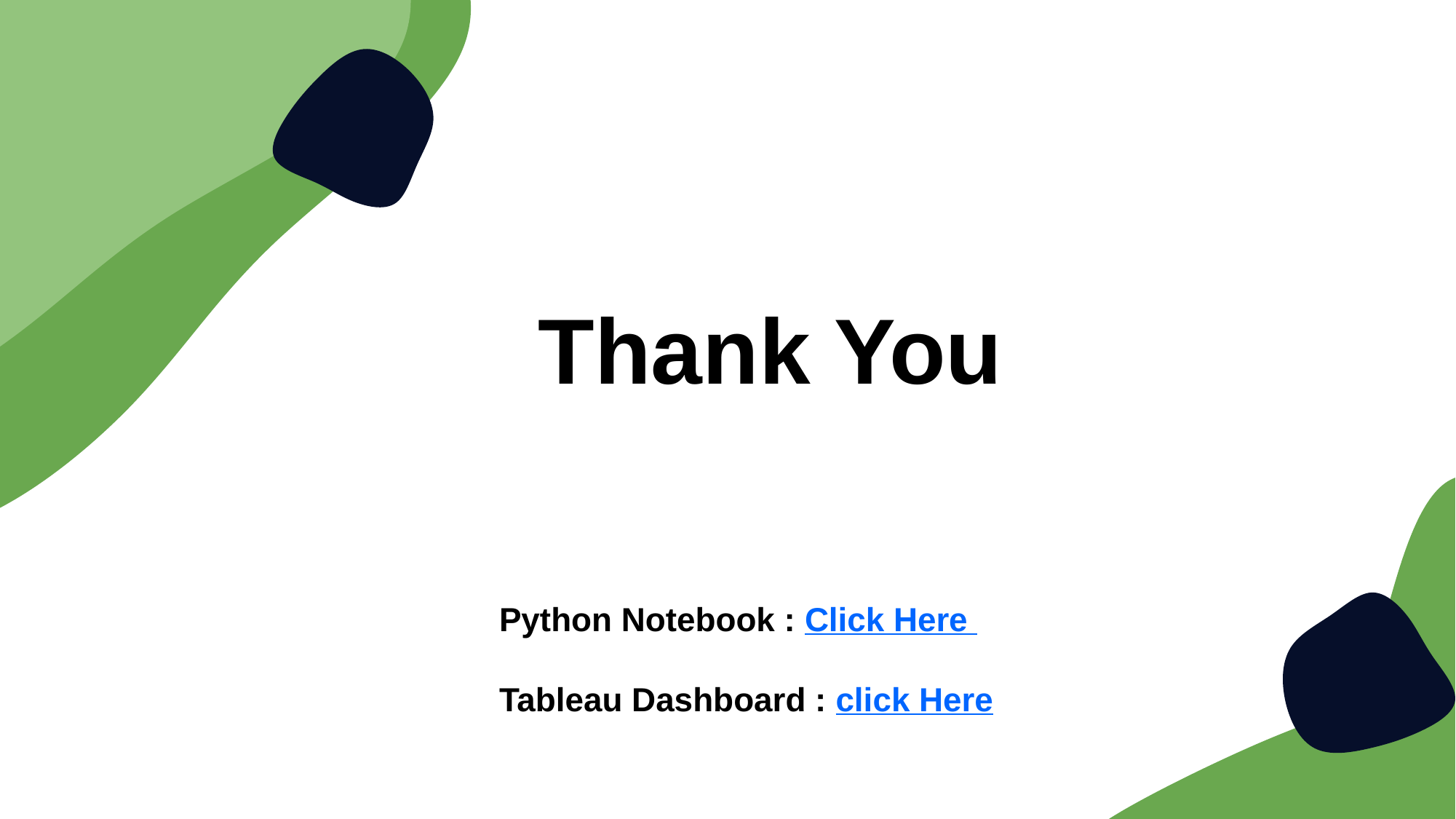

Thank You

Python Notebook : Click Here

Tableau Dashboard : click Here